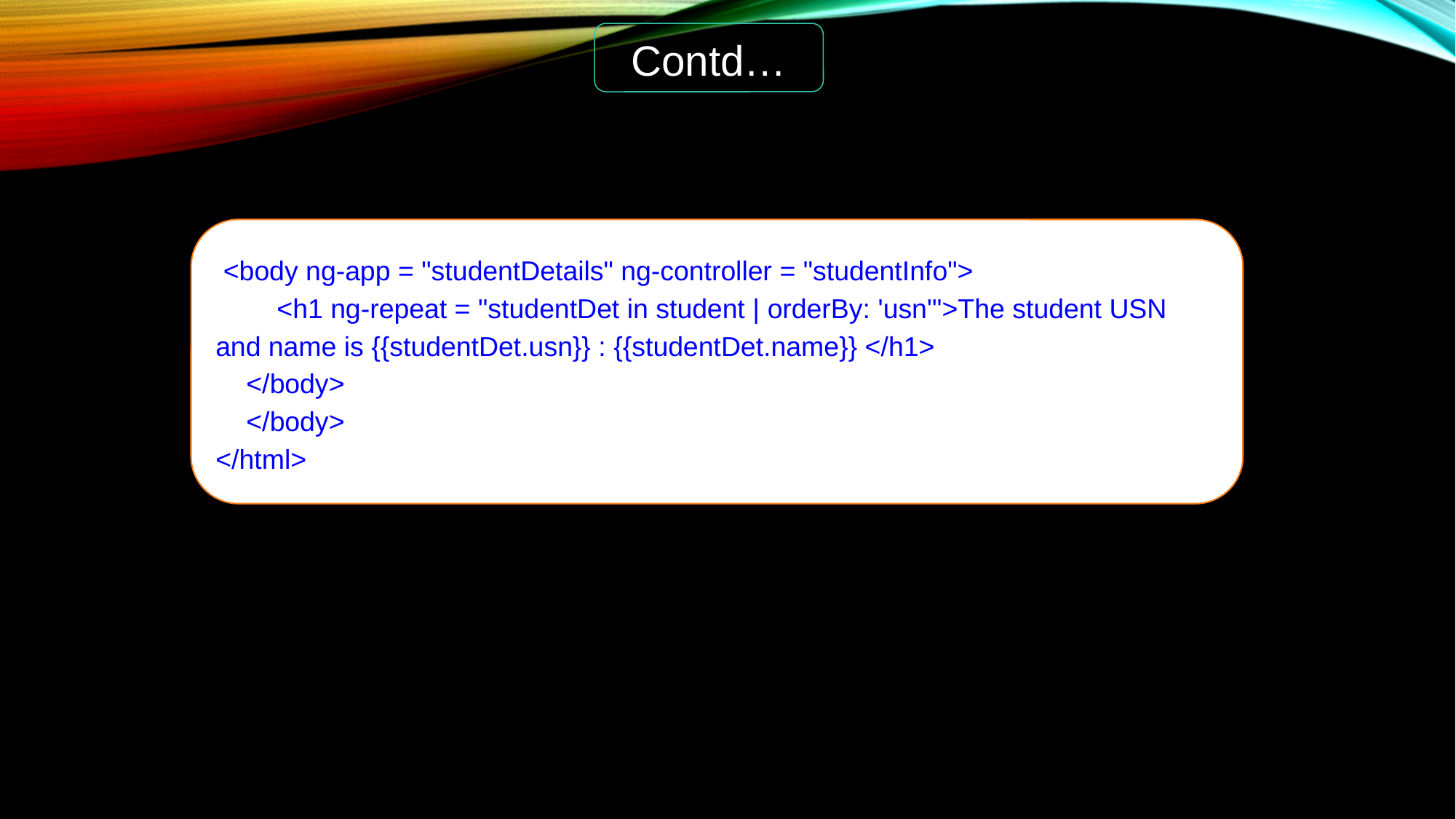

Contd…
 <body ng-app = "studentDetails" ng-controller = "studentInfo">
        <h1 ng-repeat = "studentDet in student | orderBy: 'usn'">The student USN and name is {{studentDet.usn}} : {{studentDet.name}} </h1>
    </body>
    </body>
</html>